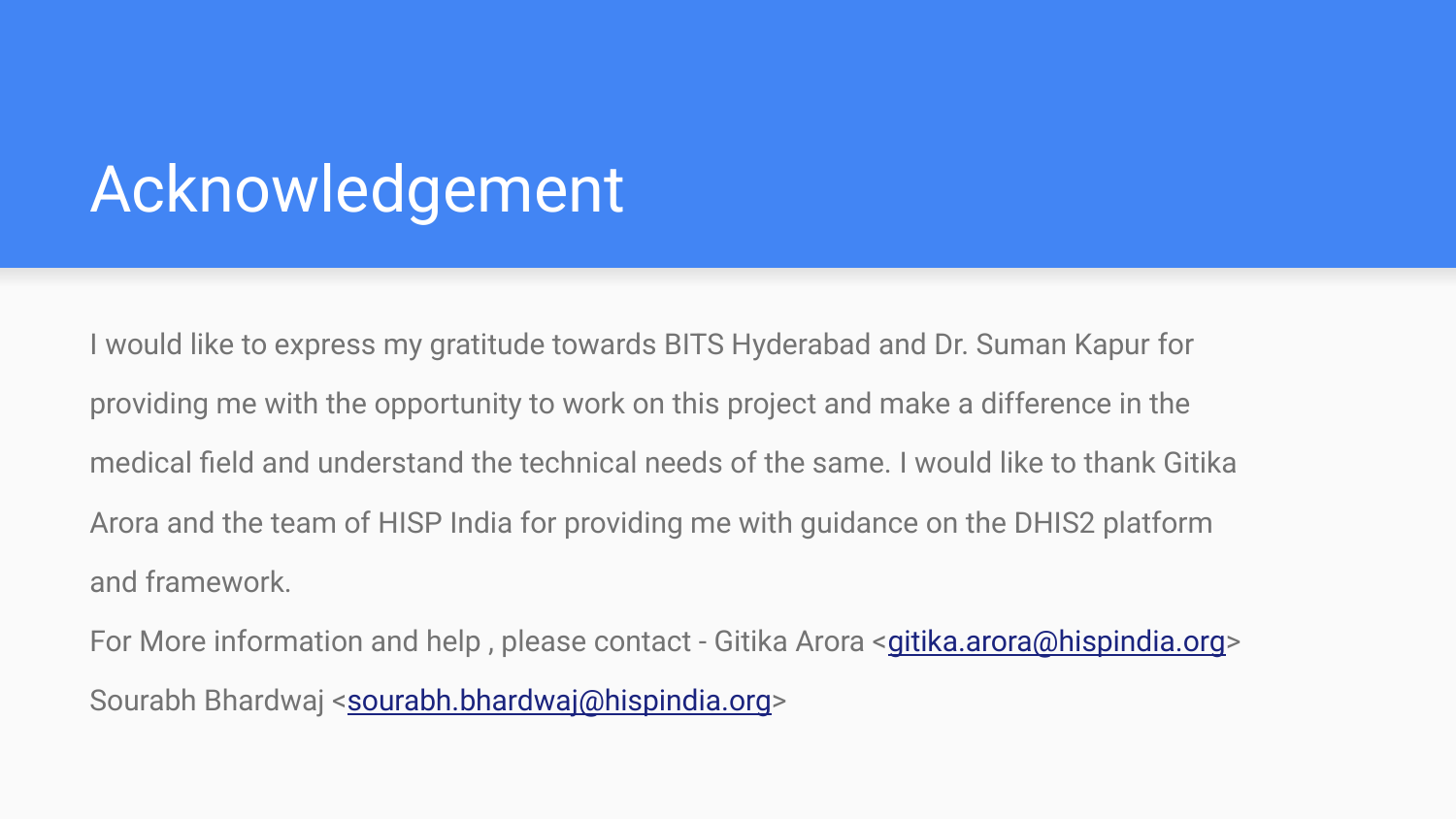

# Acknowledgement
I would like to express my gratitude towards BITS Hyderabad and Dr. Suman Kapur for
providing me with the opportunity to work on this project and make a difference in the
medical field and understand the technical needs of the same. I would like to thank Gitika
Arora and the team of HISP India for providing me with guidance on the DHIS2 platform
and framework.
For More information and help , please contact - Gitika Arora <gitika.arora@hispindia.org>
Sourabh Bhardwaj <sourabh.bhardwaj@hispindia.org>